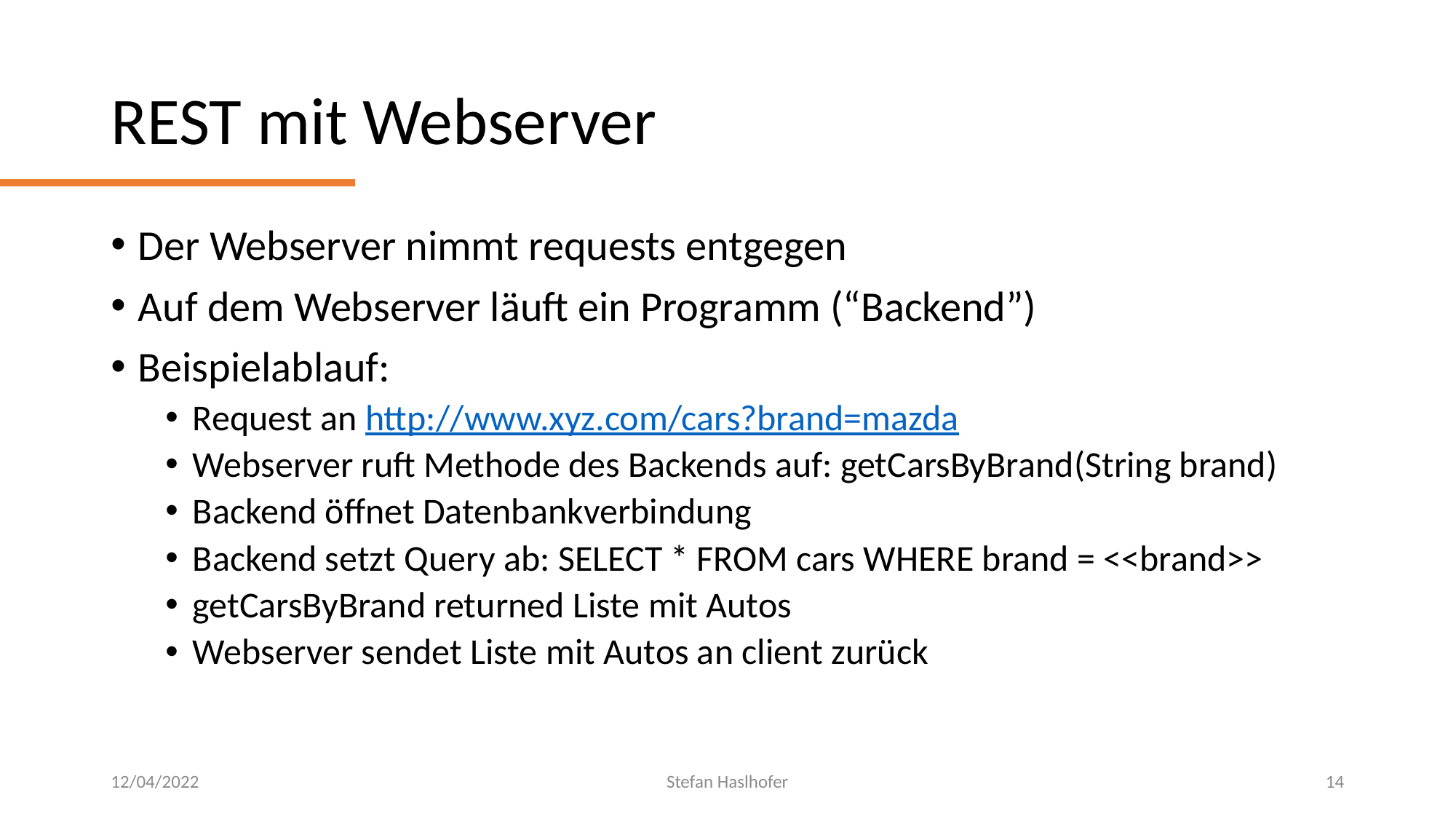

# REST mit Webserver
Der Webserver nimmt requests entgegen
Auf dem Webserver läuft ein Programm (“Backend”)
Beispielablauf:
Request an http://www.xyz.com/cars?brand=mazda
Webserver ruft Methode des Backends auf: getCarsByBrand(String brand)
Backend öffnet Datenbankverbindung
Backend setzt Query ab: SELECT * FROM cars WHERE brand = <<brand>>
getCarsByBrand returned Liste mit Autos
Webserver sendet Liste mit Autos an client zurück
12/04/2022
Stefan Haslhofer
14